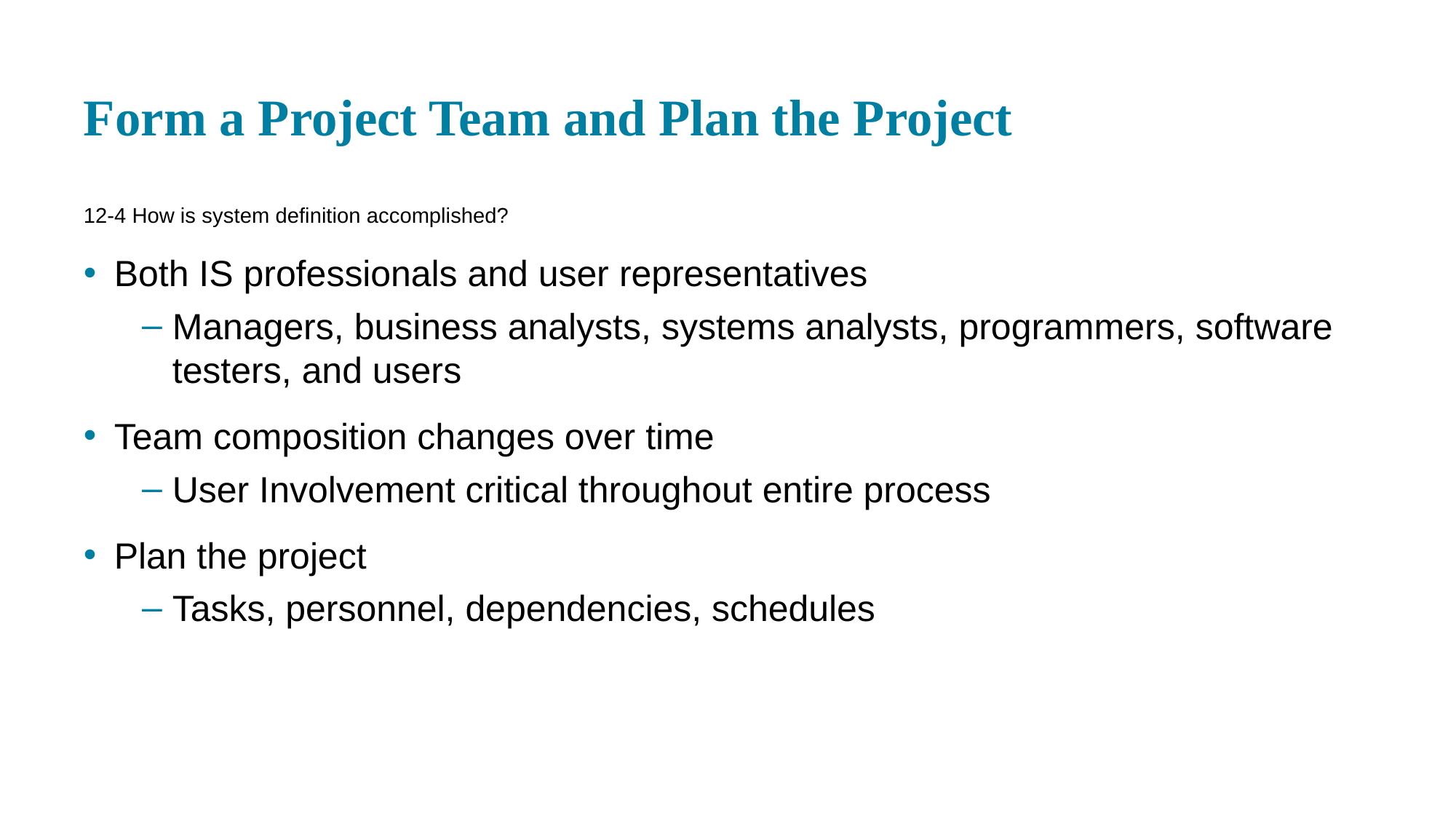

# Form a Project Team and Plan the Project
12-4 How is system definition accomplished?
Both IS professionals and user representatives
Managers, business analysts, systems analysts, programmers, software testers, and users
Team composition changes over time
User Involvement critical throughout entire process
Plan the project
Tasks, personnel, dependencies, schedules